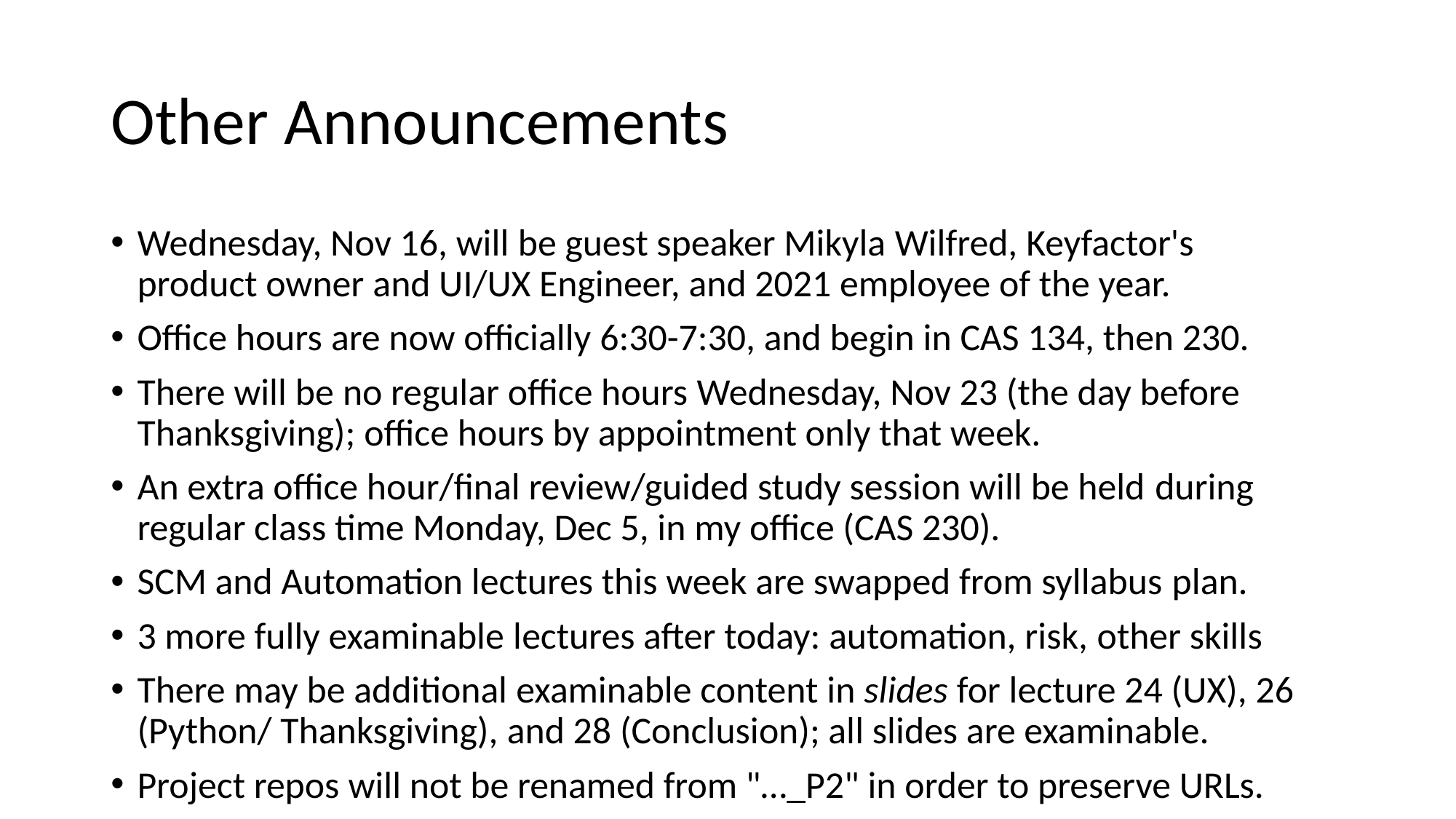

# Other Announcements
Wednesday, Nov 16, will be guest speaker Mikyla Wilfred, Keyfactor's 
product owner and UI/UX Engineer, and 2021 employee of the year.
Office hours are now officially 6:30-7:30, and begin in CAS 134, then 230.
There will be no regular office hours Wednesday, Nov 23 (the day before Thanksgiving); office hours by appointment only that week.
An extra office hour/final review/guided study session will be held during regular class time Monday, Dec 5, in my office (CAS 230).
SCM and Automation lectures this week are swapped from syllabus plan.
3 more fully examinable lectures after today: automation, risk, other skills
There may be additional examinable content in slides for lecture 24 (UX), 26 (Python/ Thanksgiving), and 28 (Conclusion); all slides are examinable.
Project repos will not be renamed from "…_P2" in order to preserve URLs.